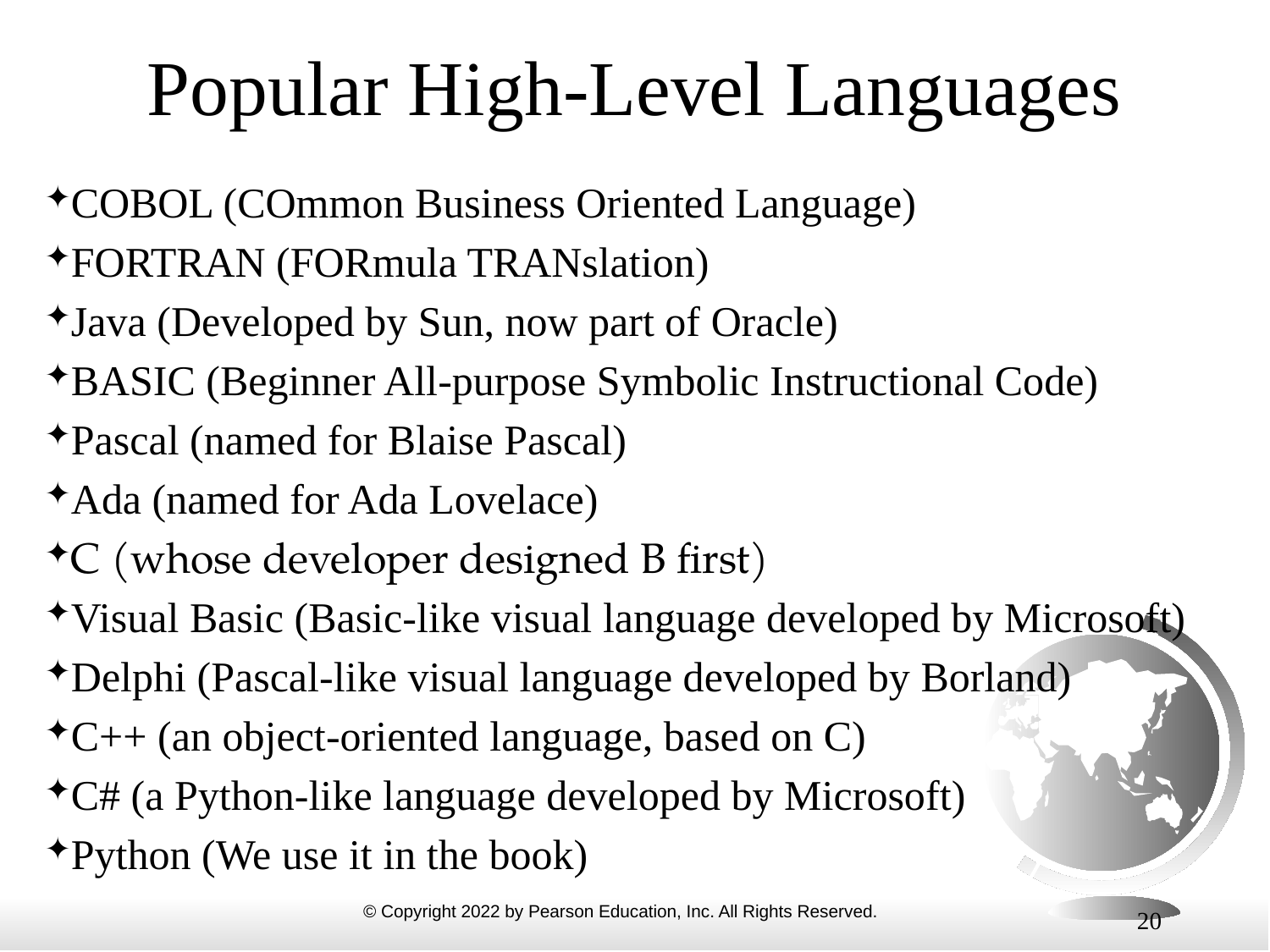

# Popular High-Level Languages
COBOL (COmmon Business Oriented Language)
FORTRAN (FORmula TRANslation)
Java (Developed by Sun, now part of Oracle)
BASIC (Beginner All-purpose Symbolic Instructional Code)
Pascal (named for Blaise Pascal)
Ada (named for Ada Lovelace)
C (whose developer designed B first)
Visual Basic (Basic-like visual language developed by Microsoft)
Delphi (Pascal-like visual language developed by Borland)
C++ (an object-oriented language, based on C)
C# (a Python-like language developed by Microsoft)
Python (We use it in the book)
20